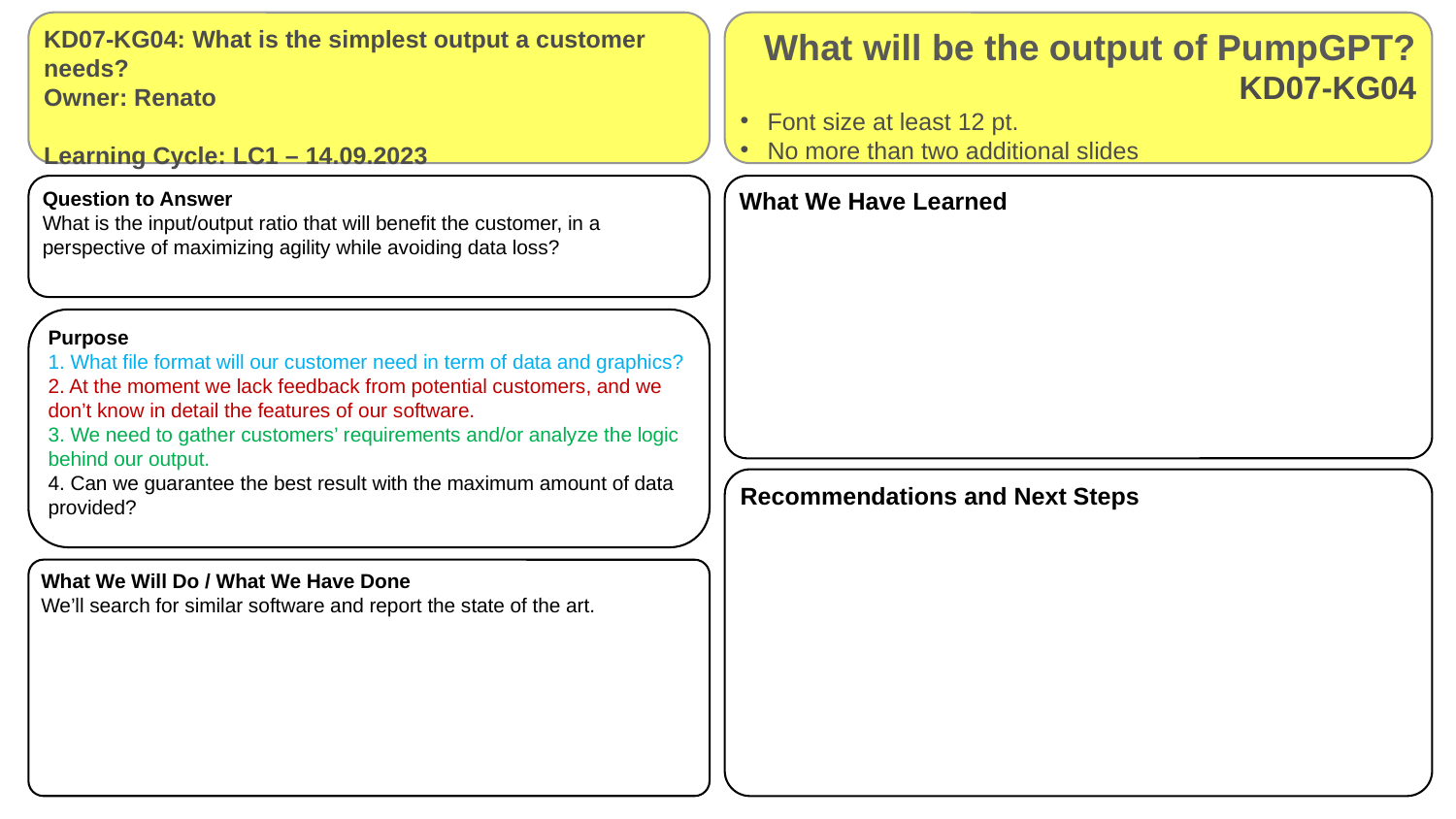

KD07-KG04: What is the simplest output a customer needs?
Owner: Renato
Learning Cycle: LC1 – 14.09.2023
What will be the output of PumpGPT?
KD07-KG04
Font size at least 12 pt.
No more than two additional slides
What We Have Learned
Question to Answer
What is the input/output ratio that will benefit the customer, in a perspective of maximizing agility while avoiding data loss?
Purpose
1. What file format will our customer need in term of data and graphics?
2. At the moment we lack feedback from potential customers, and we don’t know in detail the features of our software.
3. We need to gather customers’ requirements and/or analyze the logic behind our output.
4. Can we guarantee the best result with the maximum amount of data provided?
Recommendations and Next Steps
What We Will Do / What We Have Done
We’ll search for similar software and report the state of the art.